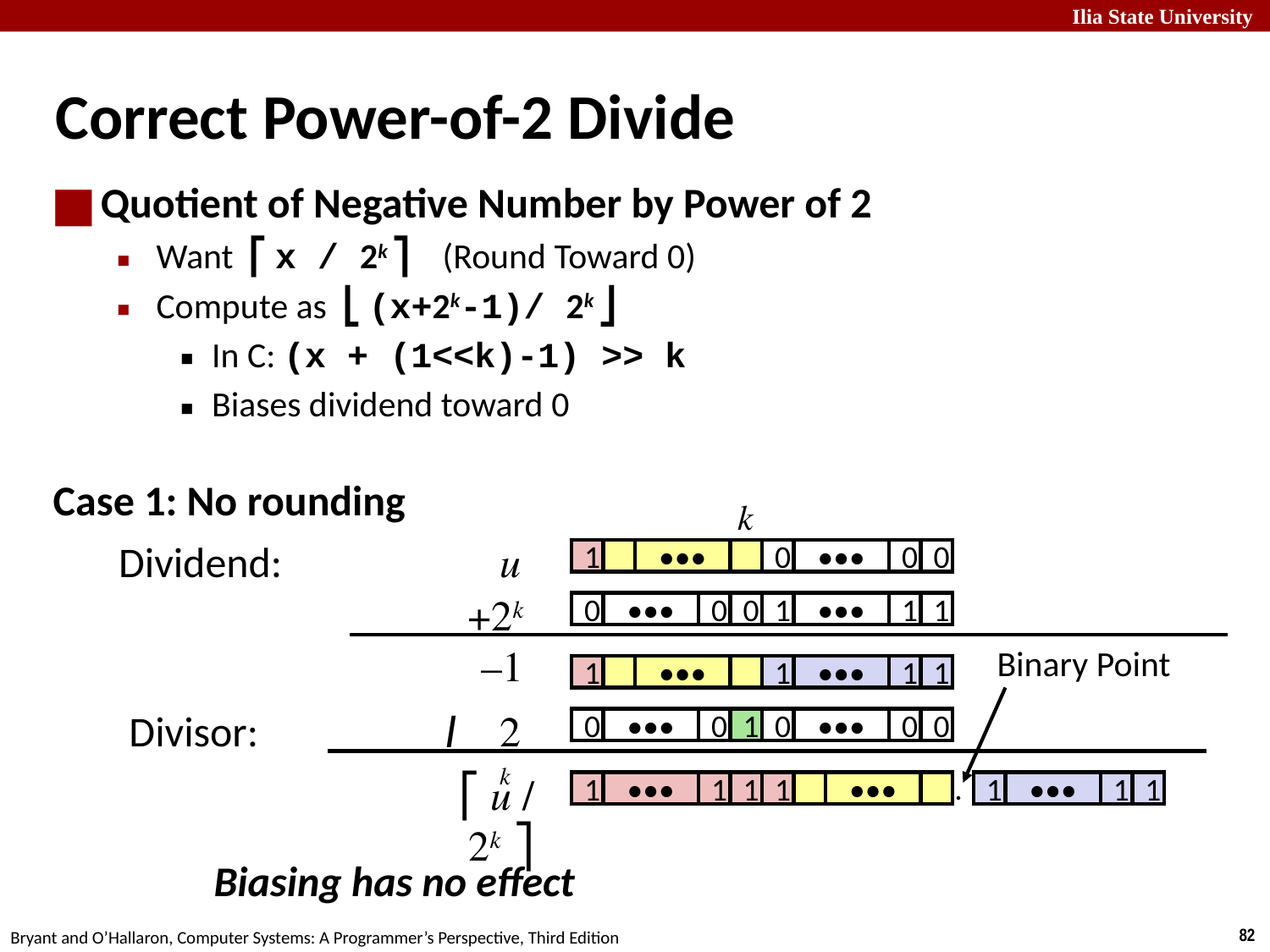

# Correct Power-of-2 Divide
Quotient of Negative Number by Power of 2
Want  ⎡ x / 2k ⎤    (Round Toward 0)
Compute as  ⎣ (x+2k-1)/ 2k ⎦
In C: (x + (1<<k)-1) >> k
Biases dividend toward 0

Case 1: No rounding
k
Dividend:
u
1

•••

0
•••
0
0
+2k –1
0
•••
0
0
1
•••
1
1
Binary Point
1

•••

1
•••
1
1
Divisor:
/
2k
0
•••
0
1
0
•••
0
0
 ⎡ u / 2k  ⎤
.
0
1
•••
1
1
1

•••

1
•••
1
1
Biasing has no effect